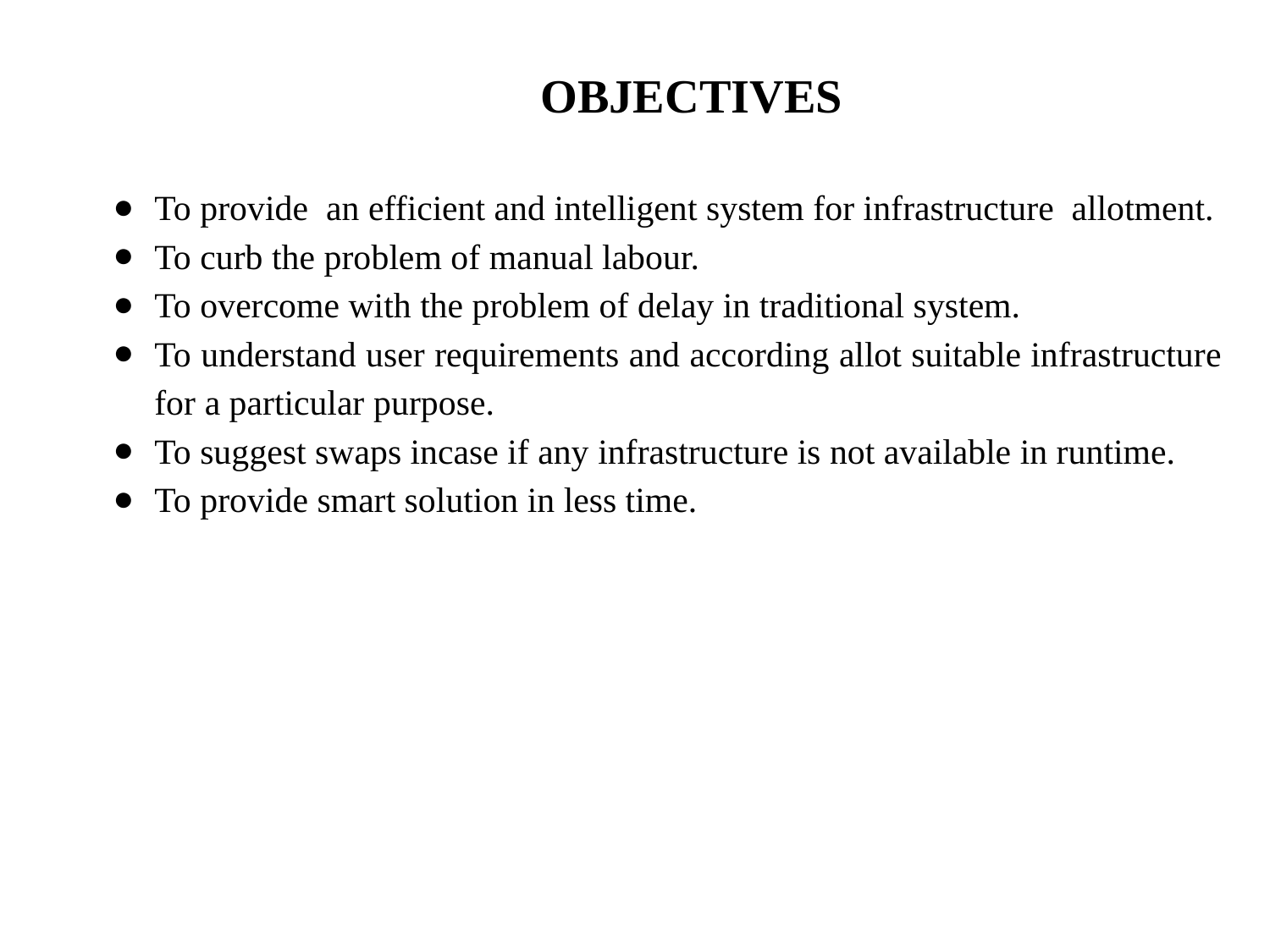

# OBJECTIVES

To provide  an efficient and intelligent system for infrastructure  allotment.
To curb the problem of manual labour.
To overcome with the problem of delay in traditional system.
To understand user requirements and according allot suitable infrastructure for a particular purpose.
To suggest swaps incase if any infrastructure is not available in runtime.
To provide smart solution in less time.